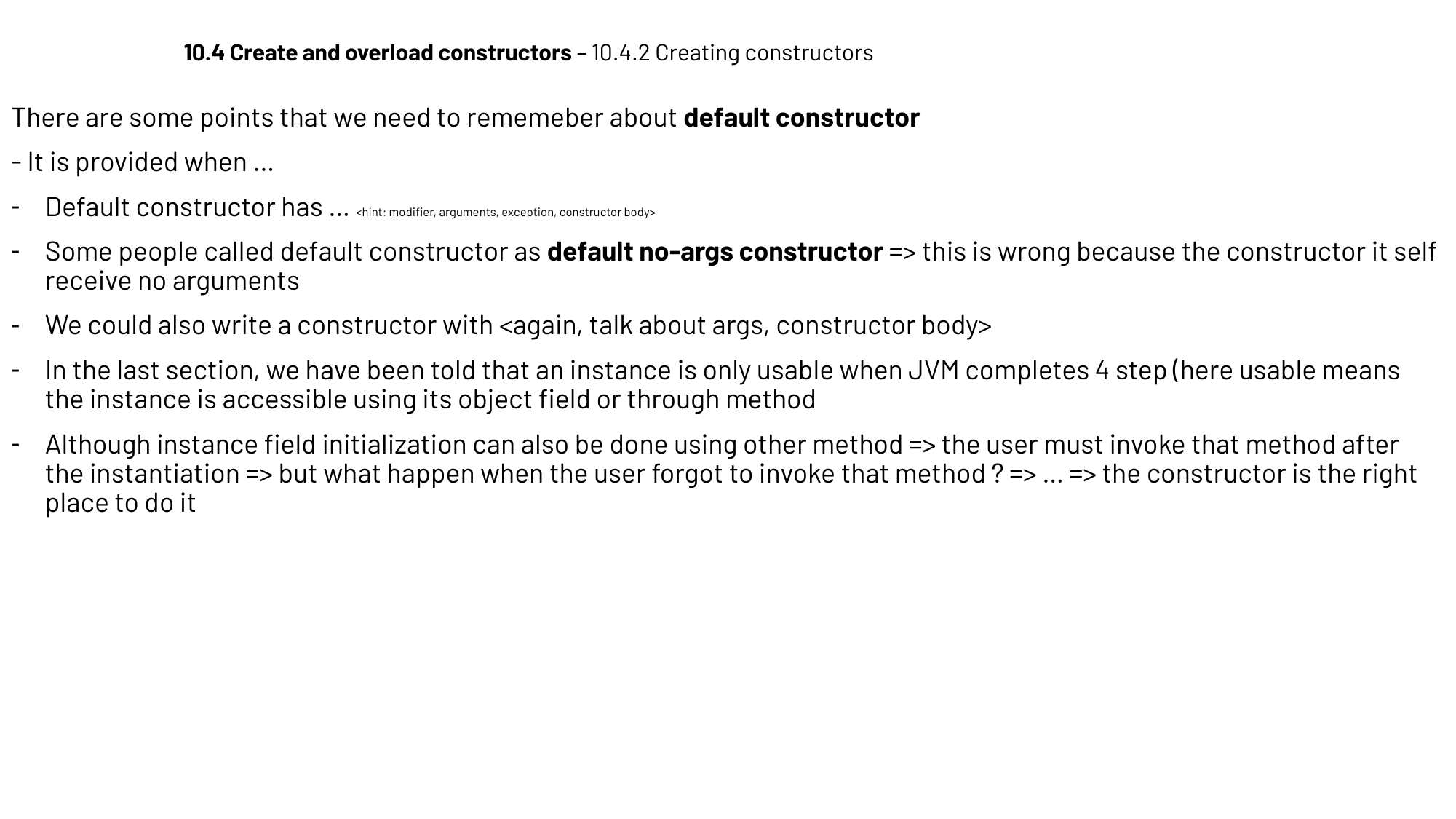

10.4 Create and overload constructors – 10.4.2 Creating constructors
There are some points that we need to rememeber about default constructor
- It is provided when …
Default constructor has … <hint: modifier, arguments, exception, constructor body>
Some people called default constructor as default no-args constructor => this is wrong because the constructor it self receive no arguments
We could also write a constructor with <again, talk about args, constructor body>
In the last section, we have been told that an instance is only usable when JVM completes 4 step (here usable means the instance is accessible using its object field or through method
Although instance field initialization can also be done using other method => the user must invoke that method after the instantiation => but what happen when the user forgot to invoke that method ? => … => the constructor is the right place to do it